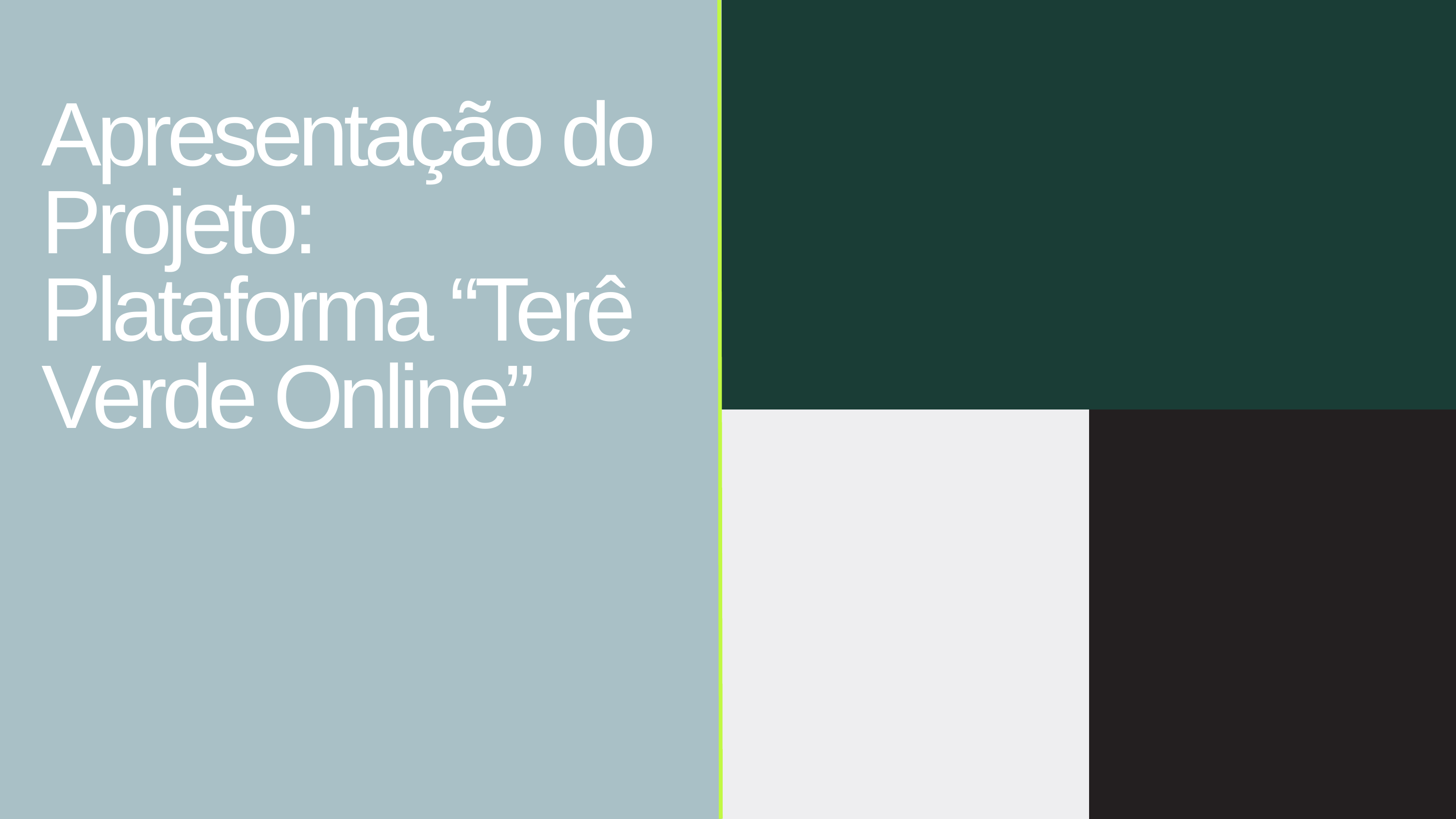

Apresentação do Projeto: Plataforma “Terê Verde Online”